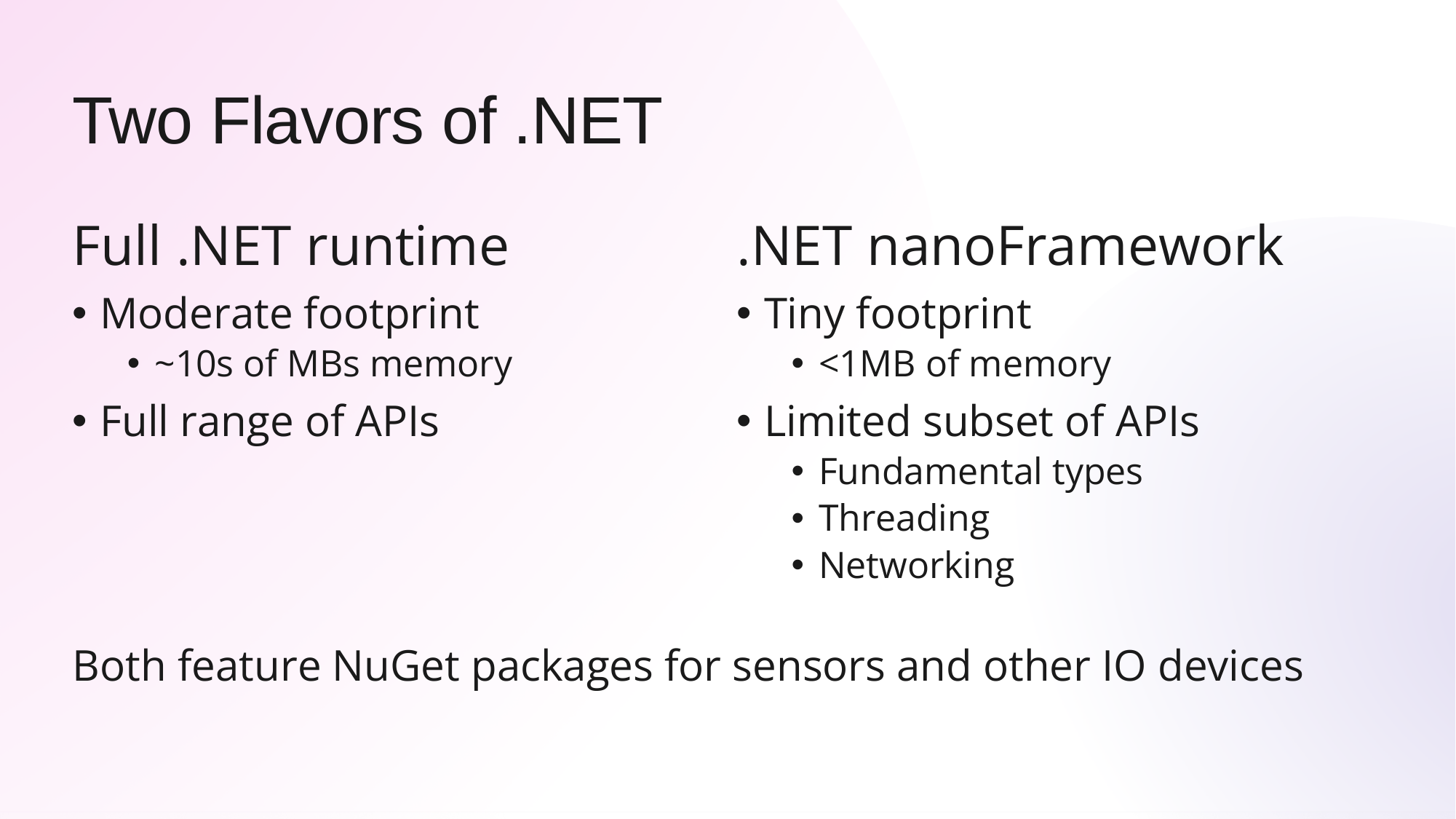

# Two Flavors of .NET
Full .NET runtime
Moderate footprint
~10s of MBs memory
Full range of APIs

Both feature NuGet packages for sensors and other IO devices

.NET nanoFramework
Tiny footprint
<1MB of memory
Limited subset of APIs
Fundamental types
Threading
Networking